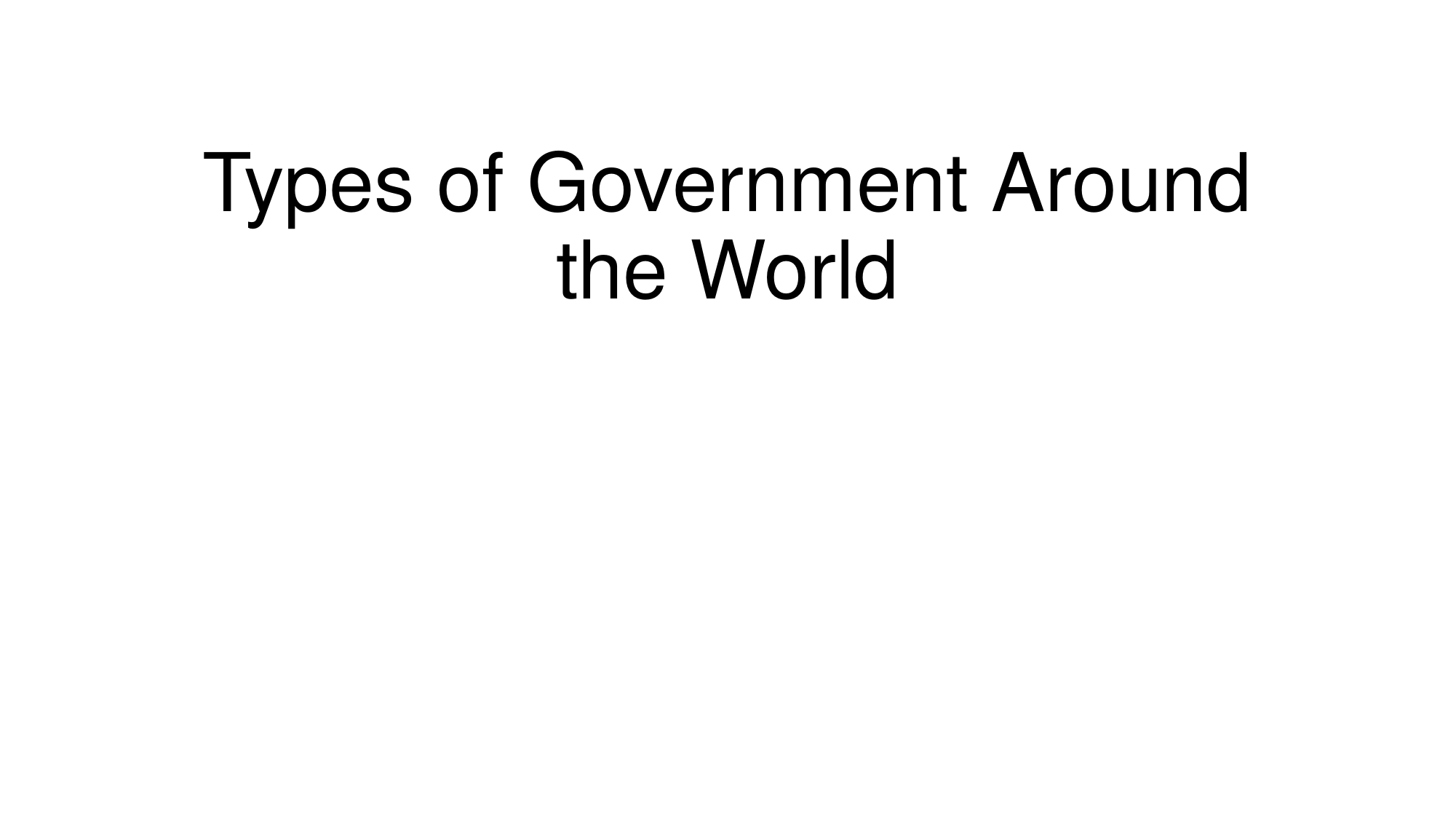

# Types of Government Around the World